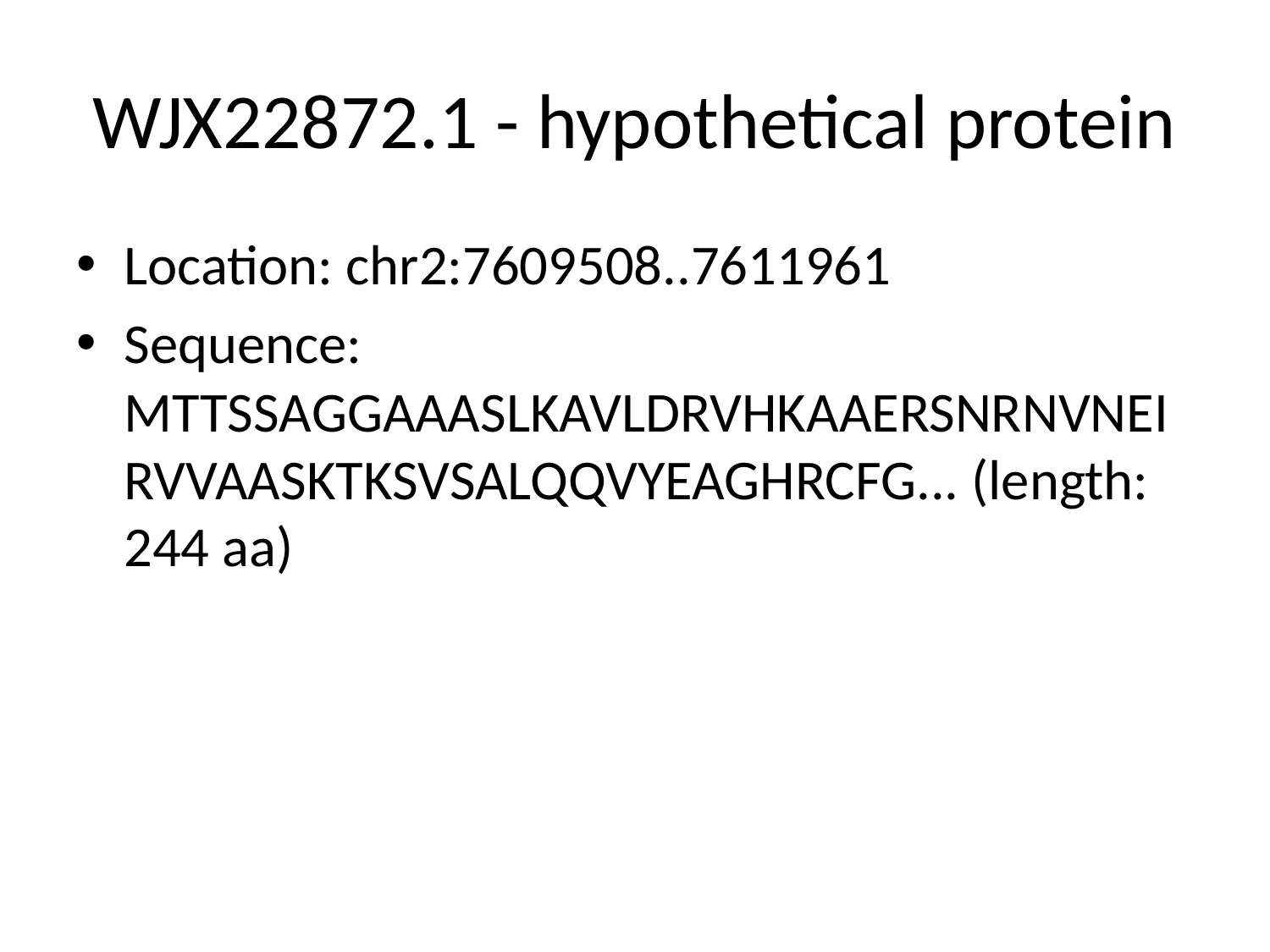

# WJX22872.1 - hypothetical protein
Location: chr2:7609508..7611961
Sequence: MTTSSAGGAAASLKAVLDRVHKAAERSNRNVNEIRVVAASKTKSVSALQQVYEAGHRCFG... (length: 244 aa)